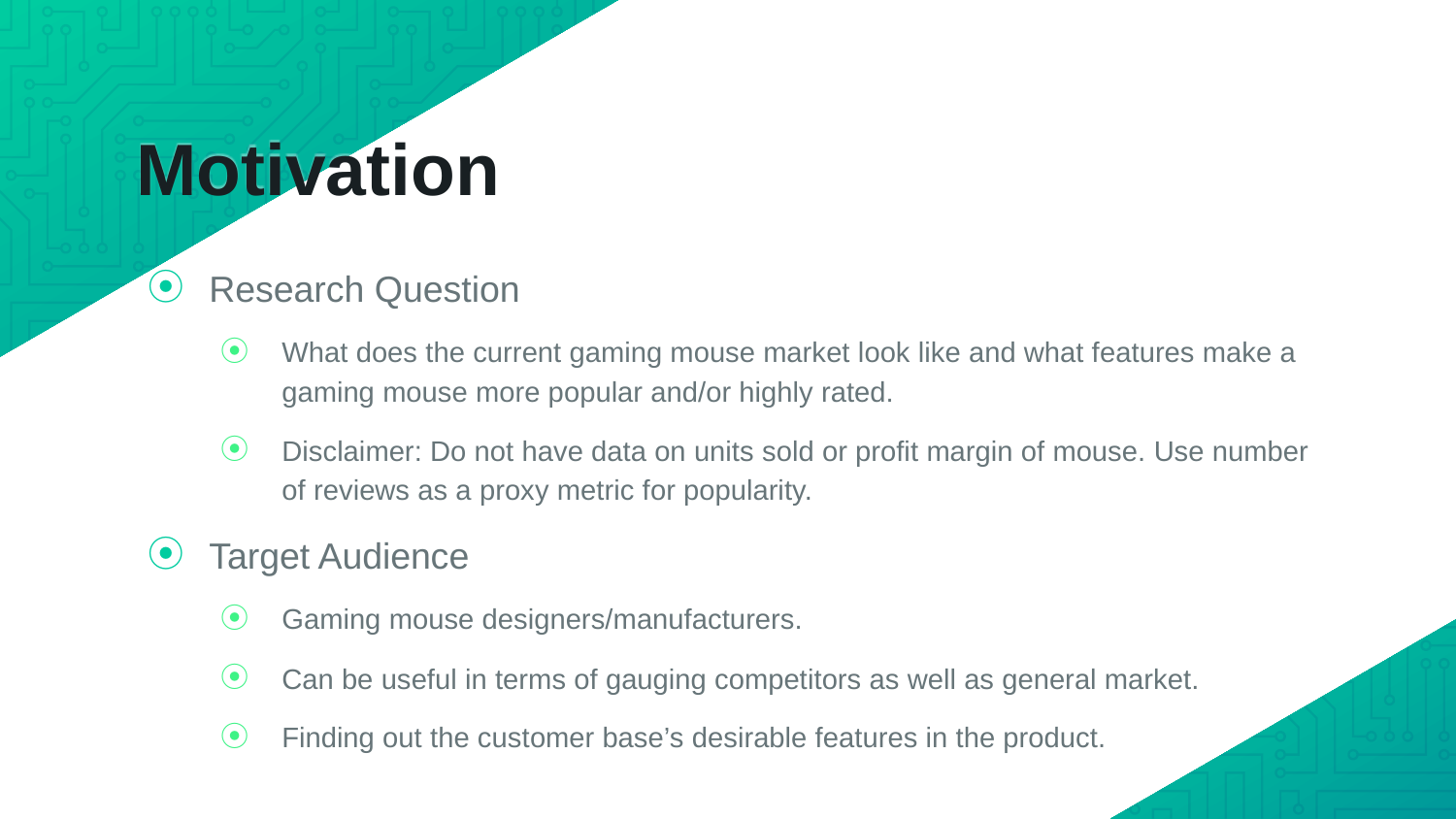

# Motivation
Research Question
What does the current gaming mouse market look like and what features make a gaming mouse more popular and/or highly rated.
Disclaimer: Do not have data on units sold or profit margin of mouse. Use number of reviews as a proxy metric for popularity.
Target Audience
Gaming mouse designers/manufacturers.
Can be useful in terms of gauging competitors as well as general market.
Finding out the customer base’s desirable features in the product.
4